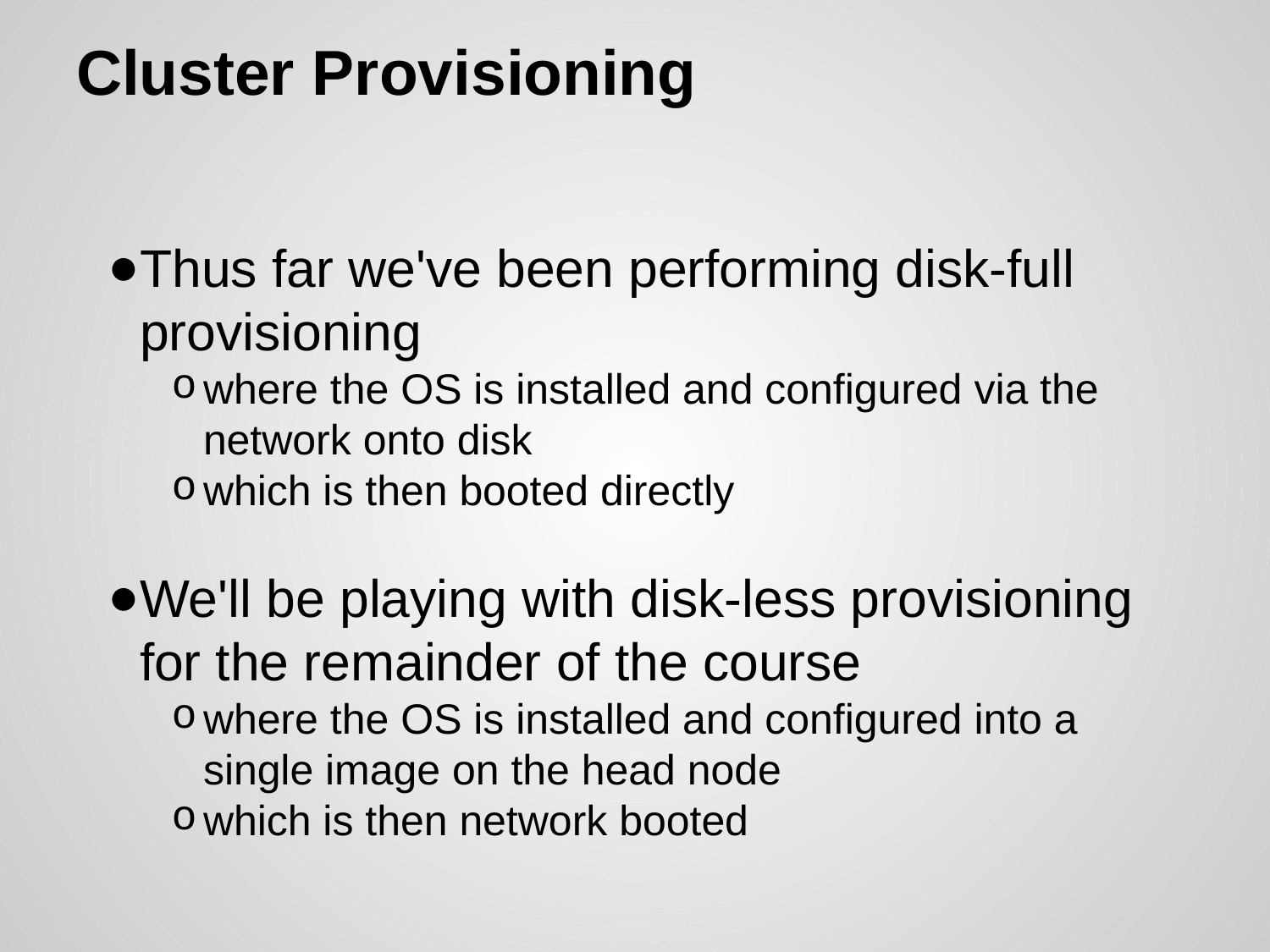

# Cluster Provisioning

Thus far we've been performing disk-full provisioning
where the OS is installed and configured via the network onto disk
which is then booted directly
We'll be playing with disk-less provisioning for the remainder of the course
where the OS is installed and configured into a single image on the head node
which is then network booted